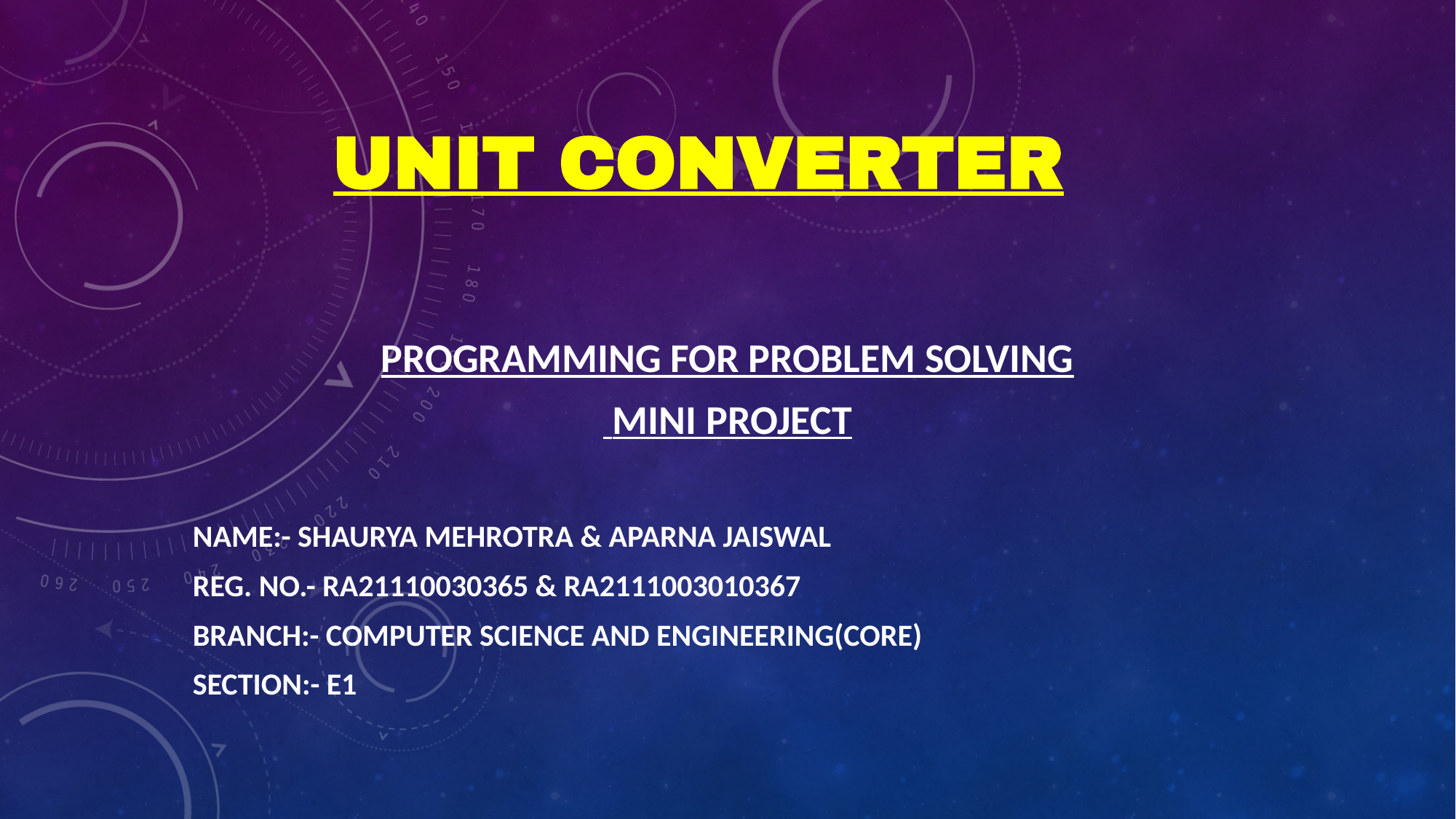

# UNIT CONVERTER
PROGRAMMING FOR PROBLEM SOLVING
 MINI PROJECT

Name:- Shaurya Mehrotra & aparna jaiswal
REG. NO.- RA21110030365 & RA2111003010367
BRANCH:- Computer Science and Engineering(Core)
SECTION:- E1